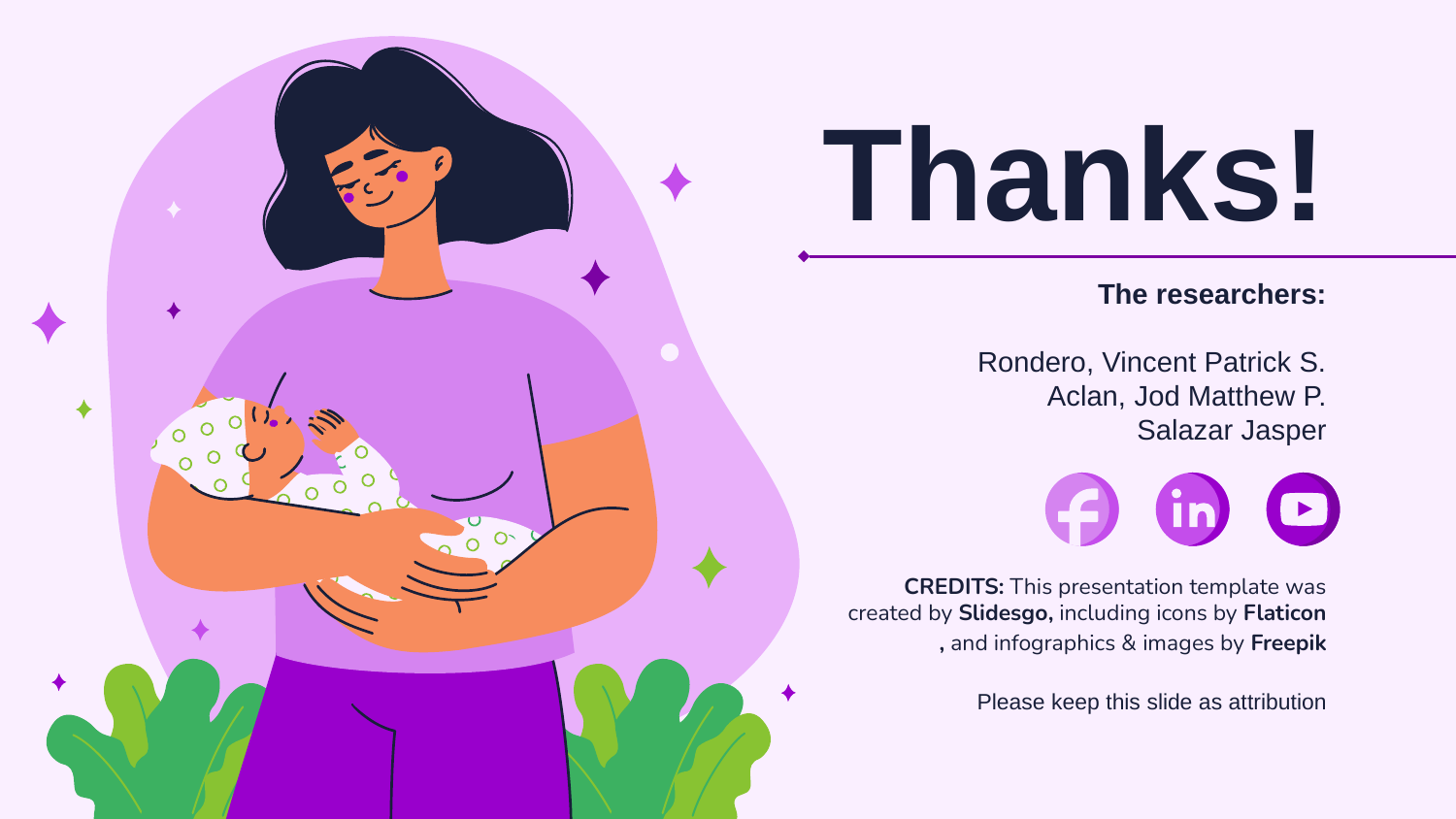

# Thanks!

The researchers:

Rondero, Vincent Patrick S.
Aclan, Jod Matthew P.
Salazar Jasper

Please keep this slide as attribution